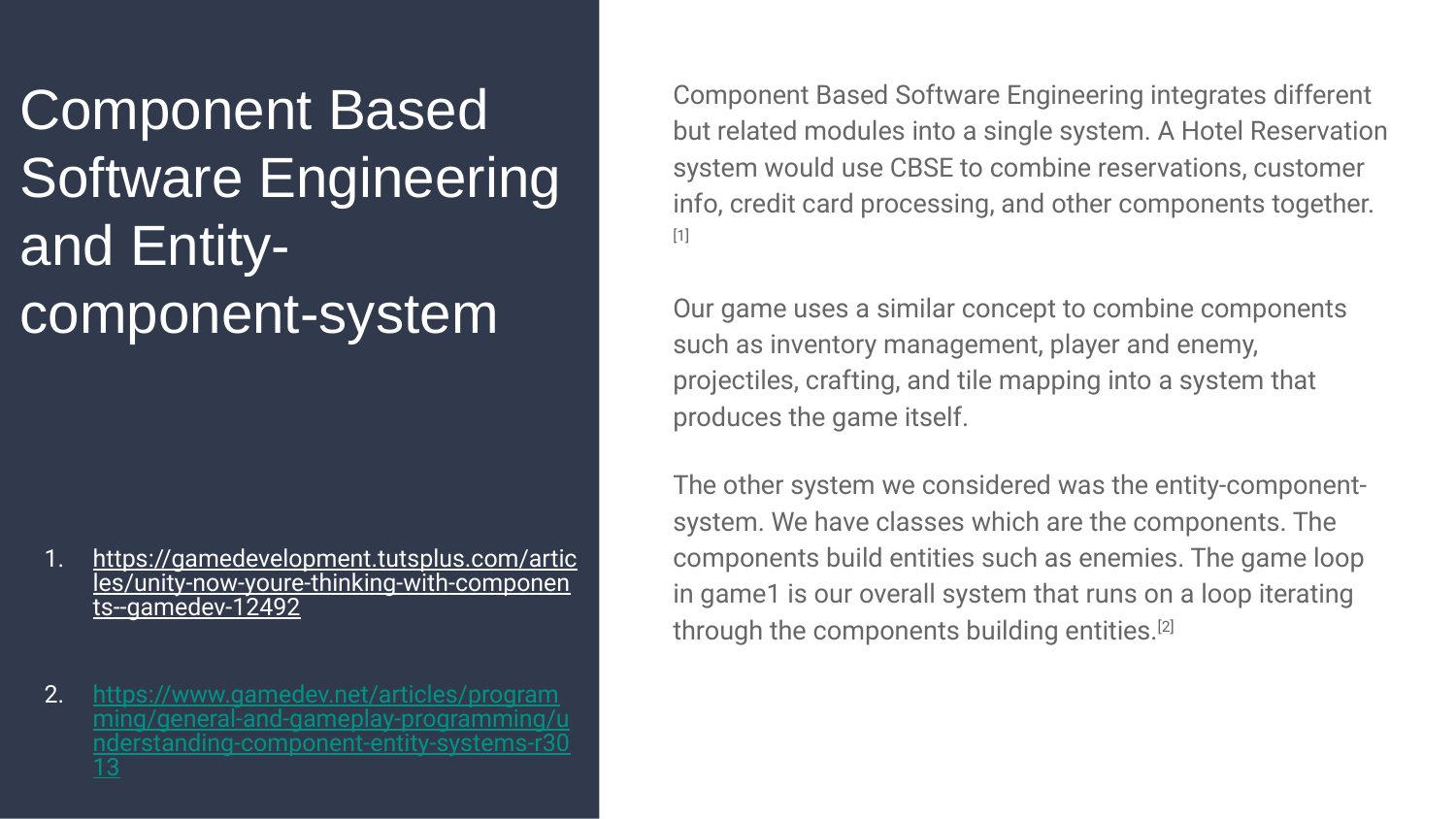

# Component Based Software Engineering and Entity-component-system
Component Based Software Engineering integrates different but related modules into a single system. A Hotel Reservation system would use CBSE to combine reservations, customer info, credit card processing, and other components together.[1]
Our game uses a similar concept to combine components such as inventory management, player and enemy, projectiles, crafting, and tile mapping into a system that produces the game itself.
The other system we considered was the entity-component-system. We have classes which are the components. The components build entities such as enemies. The game loop in game1 is our overall system that runs on a loop iterating through the components building entities.[2]
https://gamedevelopment.tutsplus.com/articles/unity-now-youre-thinking-with-components--gamedev-12492
https://www.gamedev.net/articles/programming/general-and-gameplay-programming/understanding-component-entity-systems-r3013